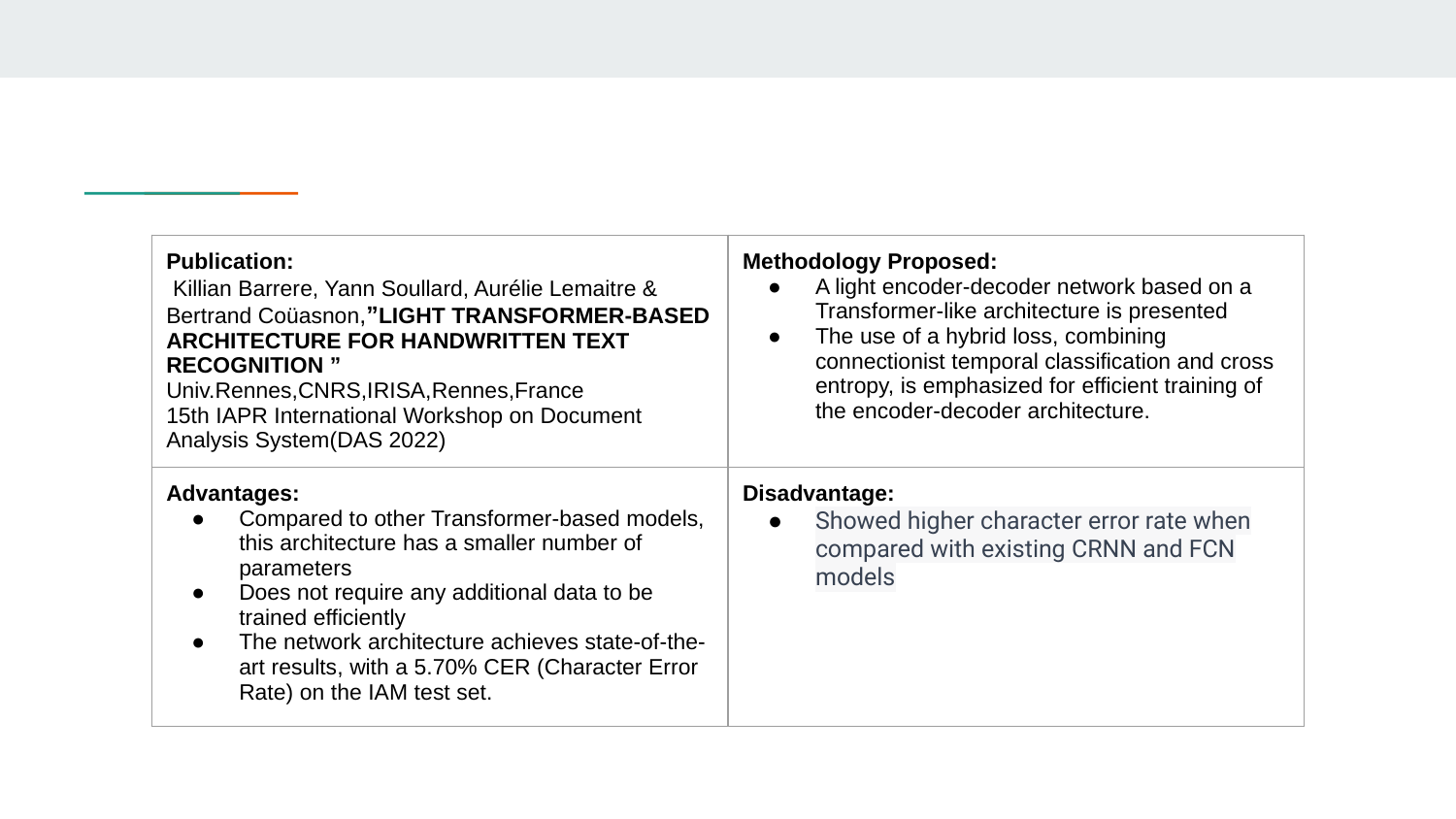

| Publication: Killian Barrere, Yann Soullard, Aurélie Lemaitre & Bertrand Coüasnon,”LIGHT TRANSFORMER-BASED ARCHITECTURE FOR HANDWRITTEN TEXT RECOGNITION ” Univ.Rennes,CNRS,IRISA,Rennes,France 15th IAPR International Workshop on Document Analysis System(DAS 2022) | Methodology Proposed: A light encoder-decoder network based on a Transformer-like architecture is presented The use of a hybrid loss, combining connectionist temporal classification and cross entropy, is emphasized for efficient training of the encoder-decoder architecture. |
| --- | --- |
| Advantages: Compared to other Transformer-based models, this architecture has a smaller number of parameters Does not require any additional data to be trained efficiently The network architecture achieves state-of-the-art results, with a 5.70% CER (Character Error Rate) on the IAM test set. | Disadvantage: Showed higher character error rate when compared with existing CRNN and FCN models |